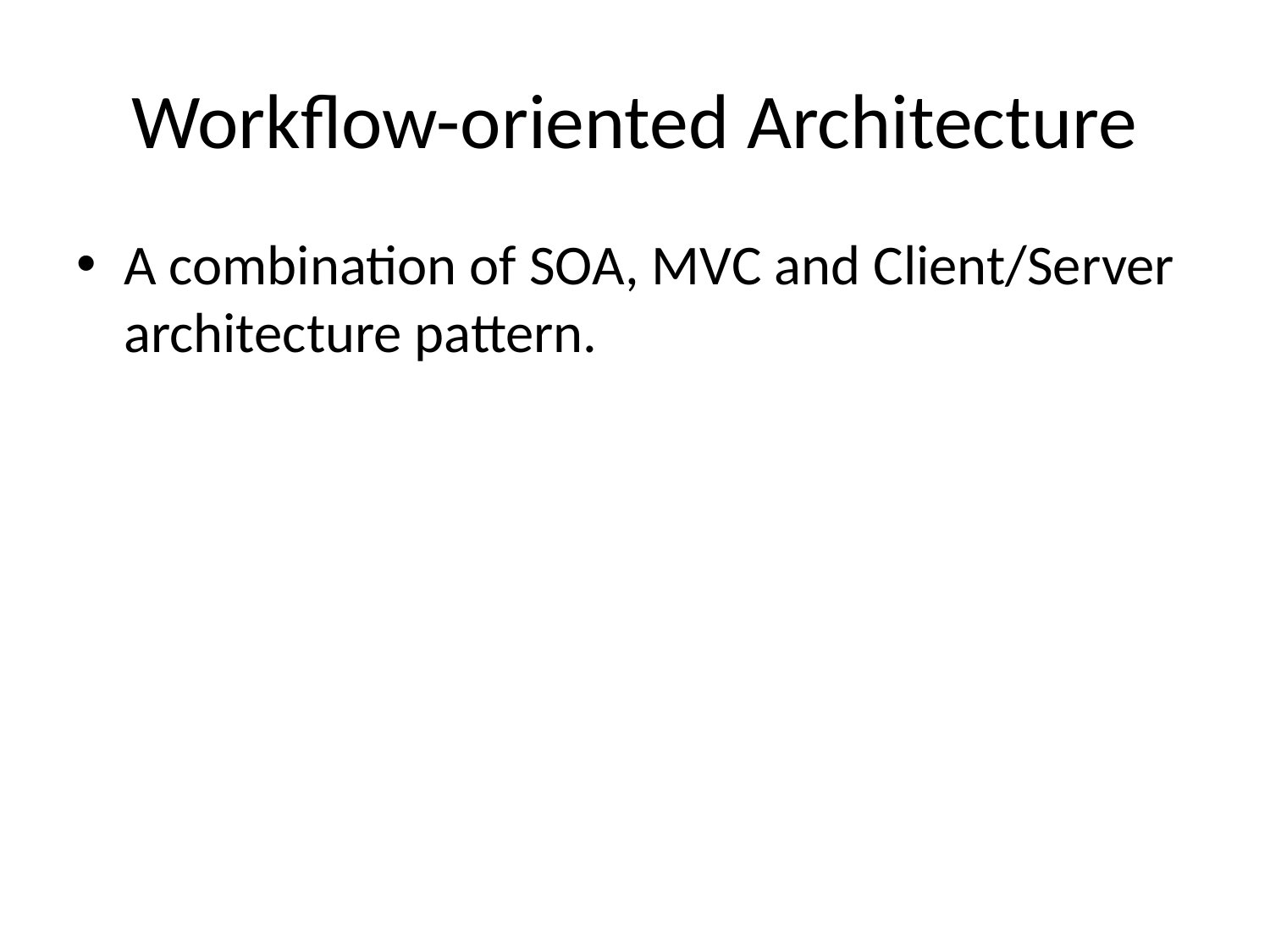

# Workflow-oriented Architecture
A combination of SOA, MVC and Client/Server architecture pattern.